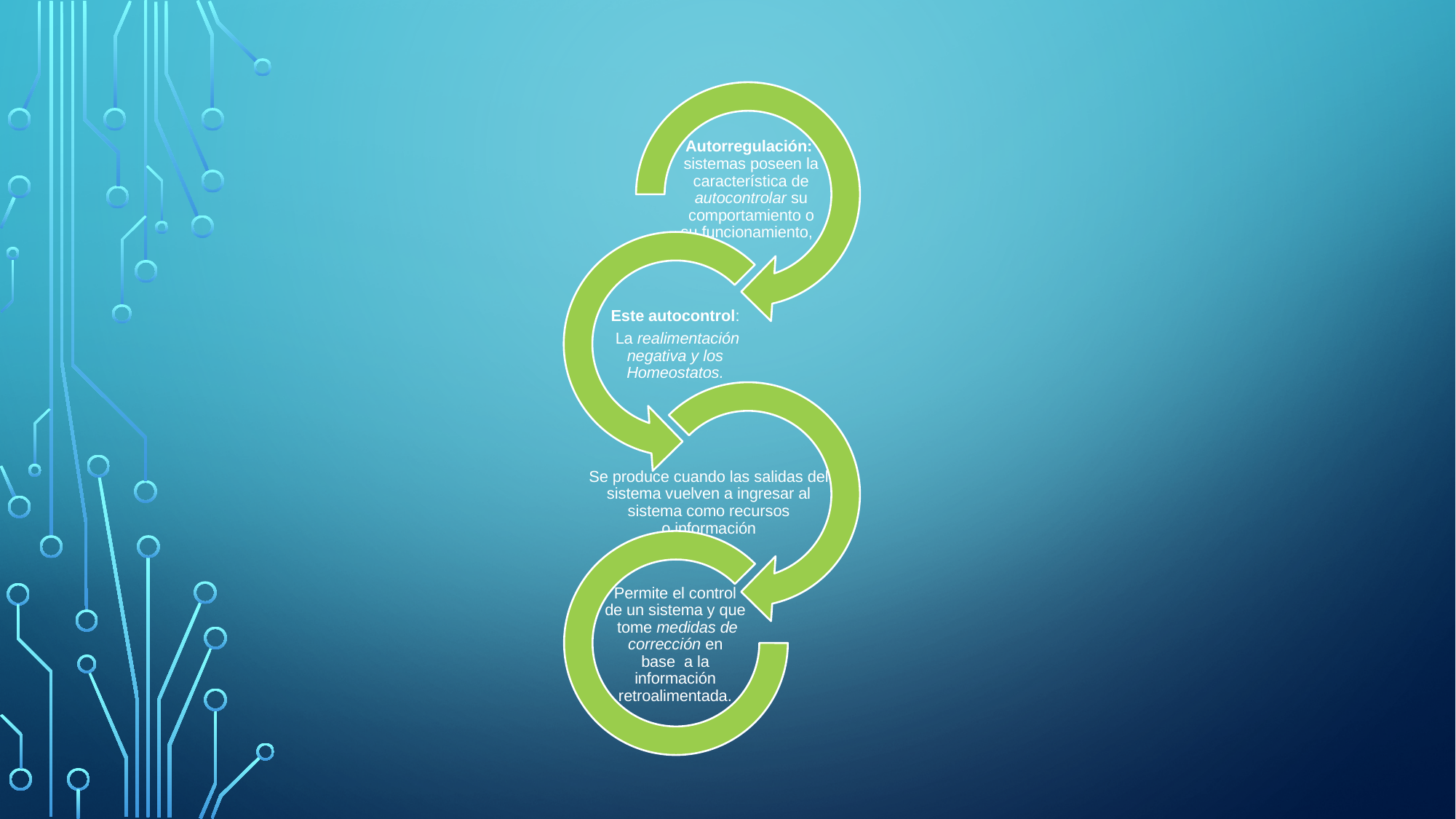

Autorregulación:  sistemas poseen la característica de autocontrolar su comportamiento o su funcionamiento,
Este autocontrol:
 La realimentación negativa y los Homeostatos.
Se produce cuando las salidas del sistema vuelven a ingresar al sistema como recursos o información
Permite el control de un sistema y que  tome medidas de corrección en base  a la información retroalimentada.